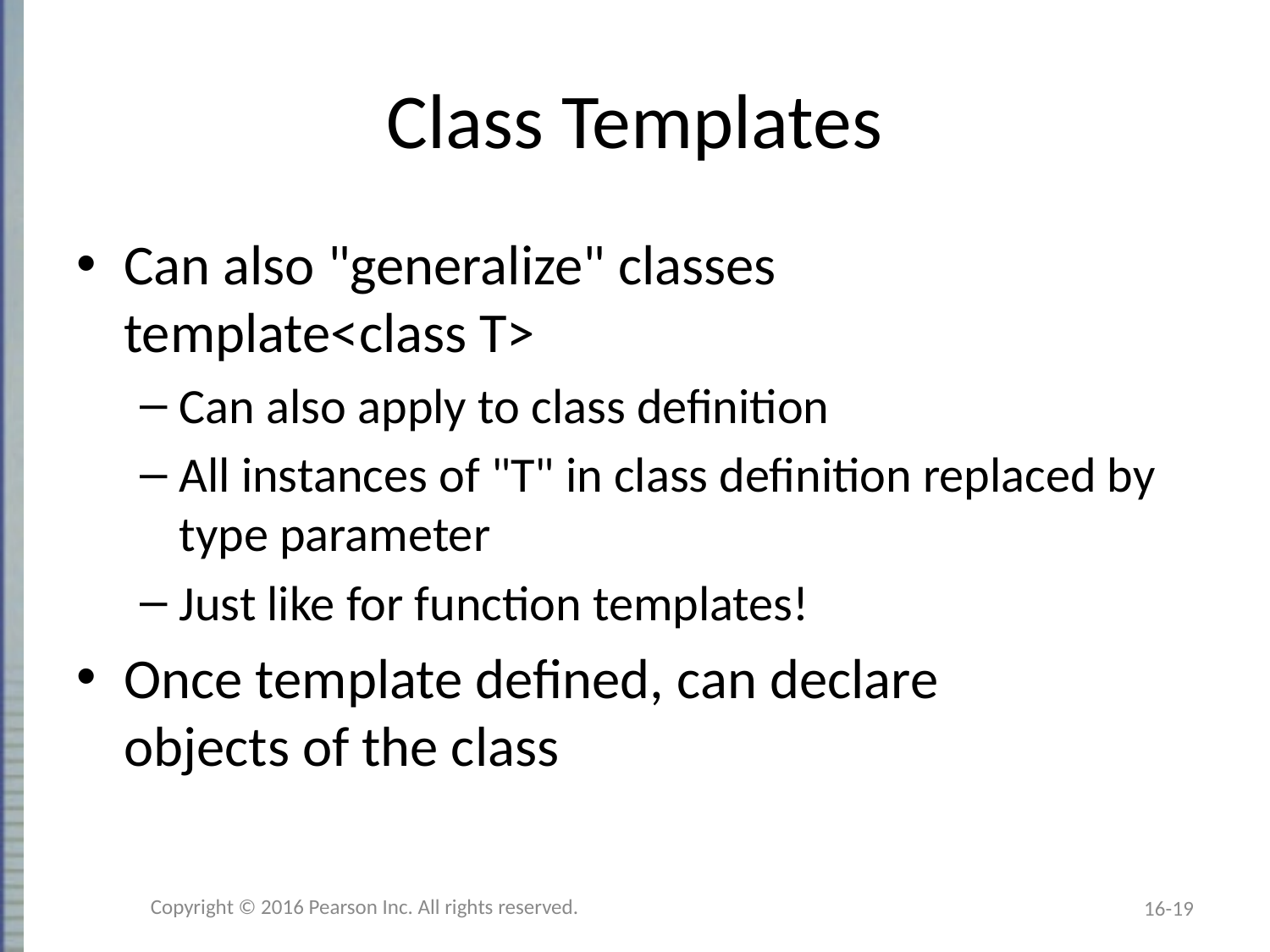

# Class Templates
Can also "generalize" classes
template<class T>
Can also apply to class definition
All instances of "T" in class definition replaced by type parameter
Just like for function templates!
Once template defined, can declare
objects of the class
Copyright © 2016 Pearson Inc. All rights reserved.
16-19